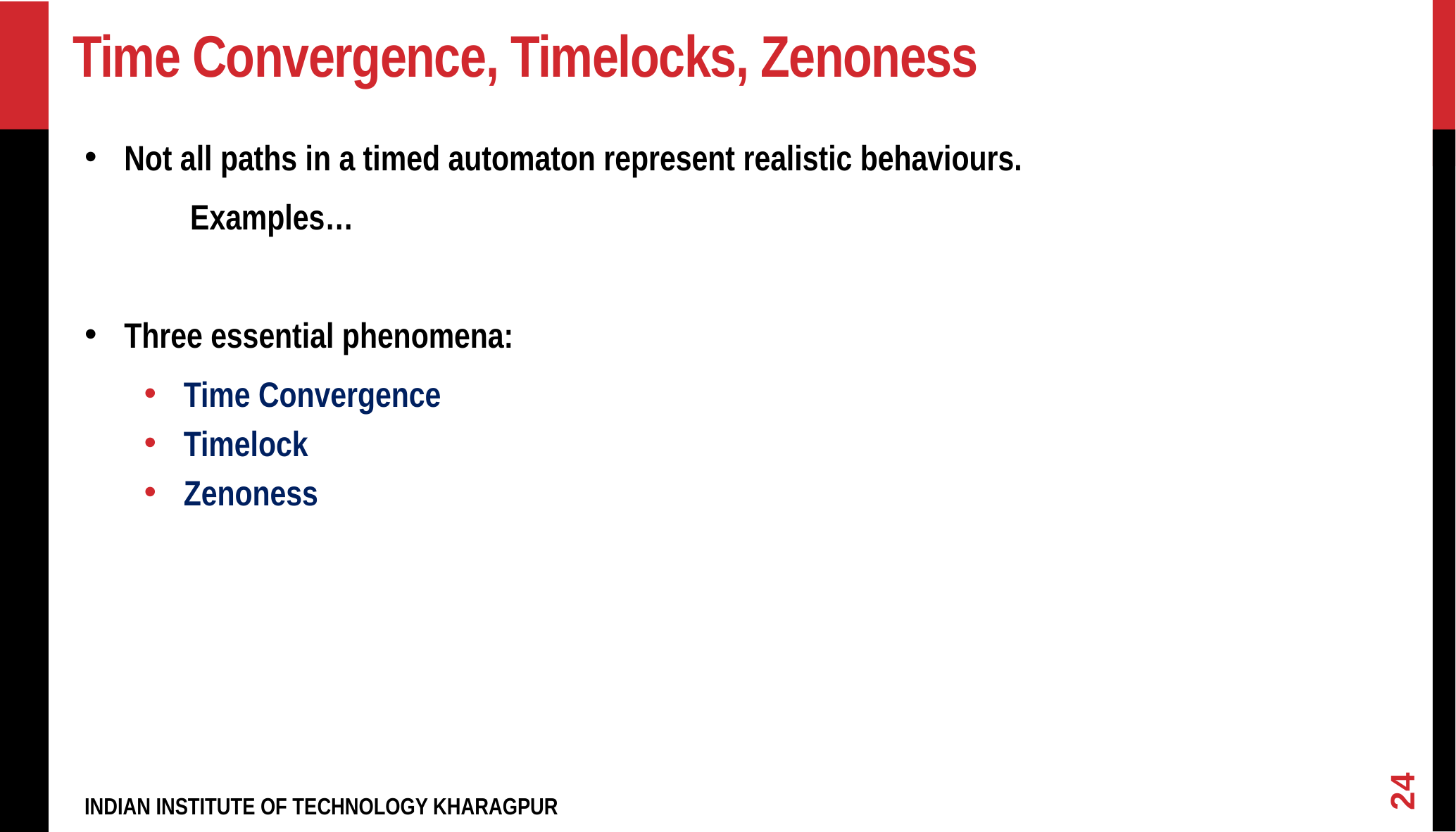

# Time Convergence, Timelocks, Zenoness
Not all paths in a timed automaton represent realistic behaviours.
	Examples…

Three essential phenomena:
Time Convergence
Timelock
Zenoness
24
INDIAN INSTITUTE OF TECHNOLOGY KHARAGPUR